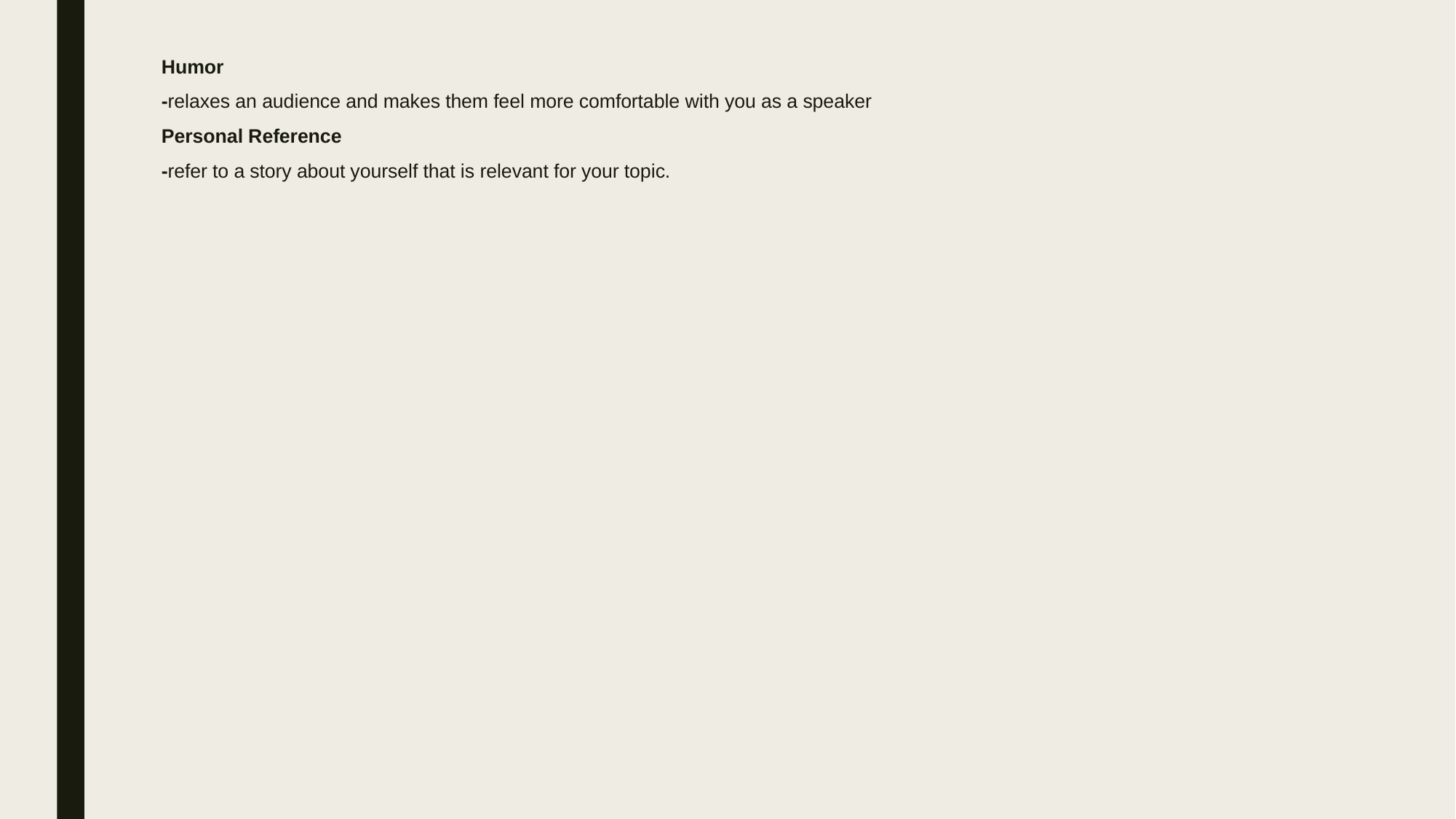

# Humor -relaxes an audience and makes them feel more comfortable with you as a speaker Personal Reference -refer to a story about yourself that is relevant for your topic.